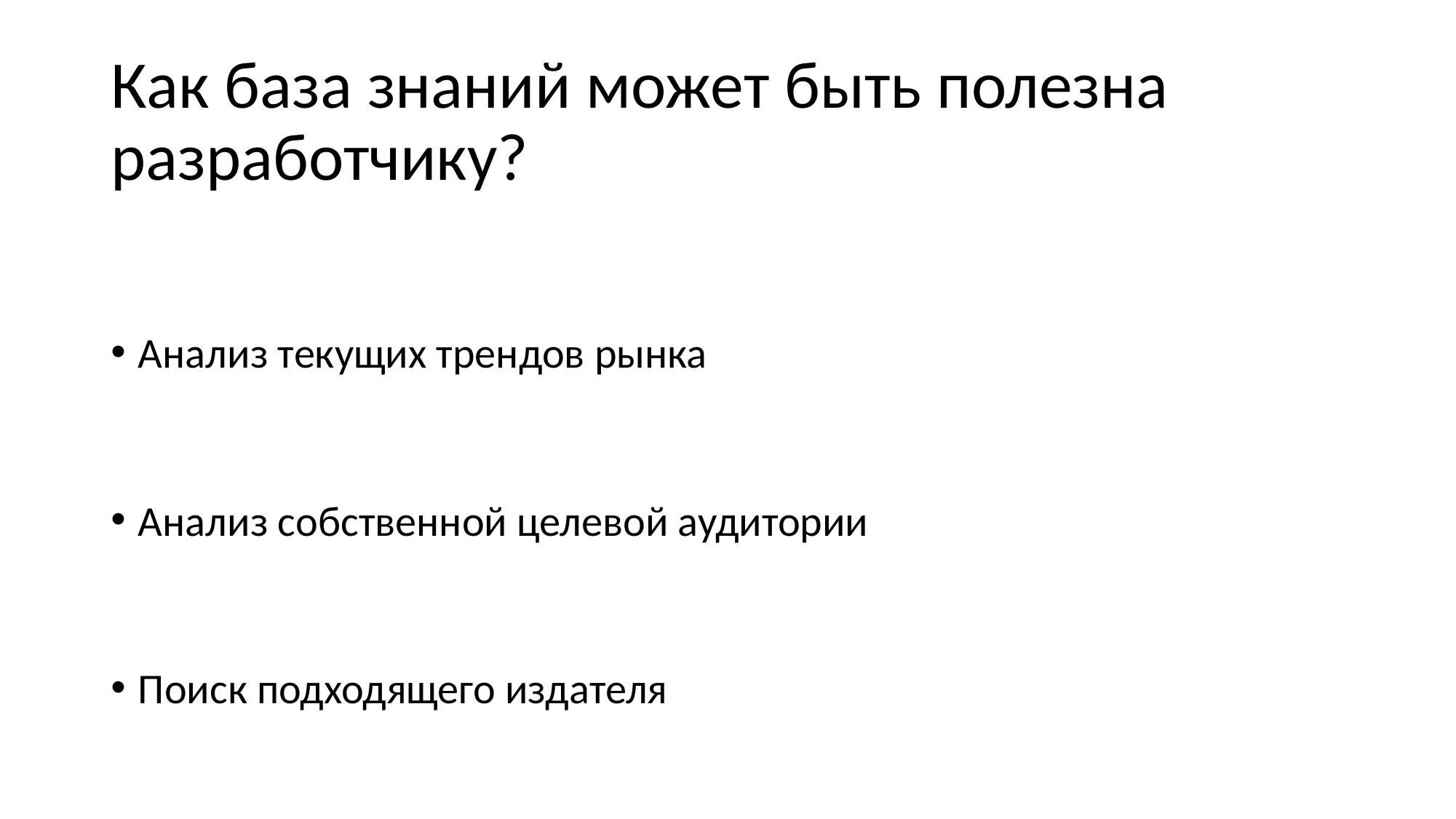

# Как база знаний может быть полезна разработчику?
Анализ текущих трендов рынка
Анализ собственной целевой аудитории
Поиск подходящего издателя